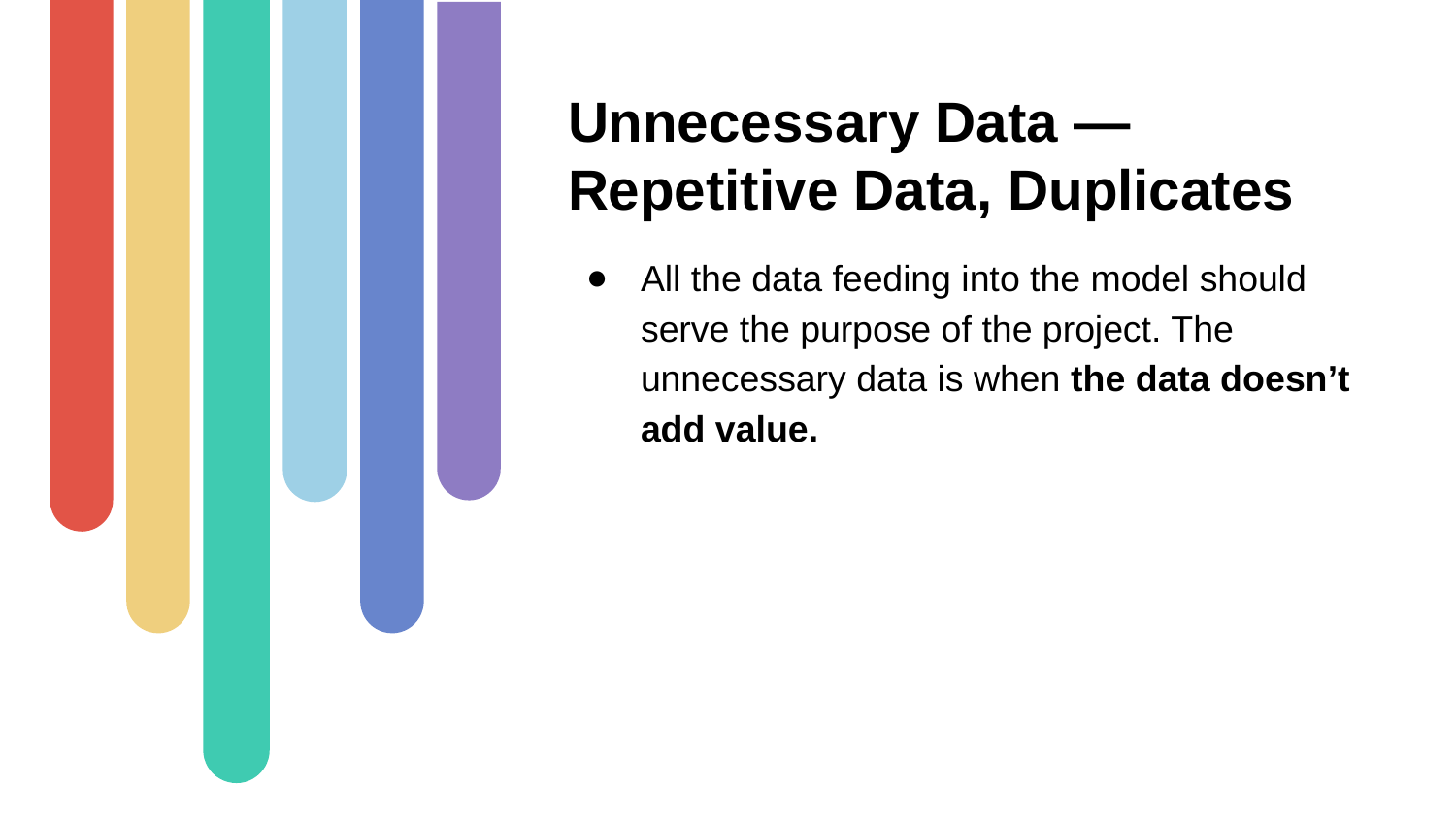

# Unnecessary Data — Repetitive Data, Duplicates
All the data feeding into the model should serve the purpose of the project. The unnecessary data is when the data doesn’t add value.